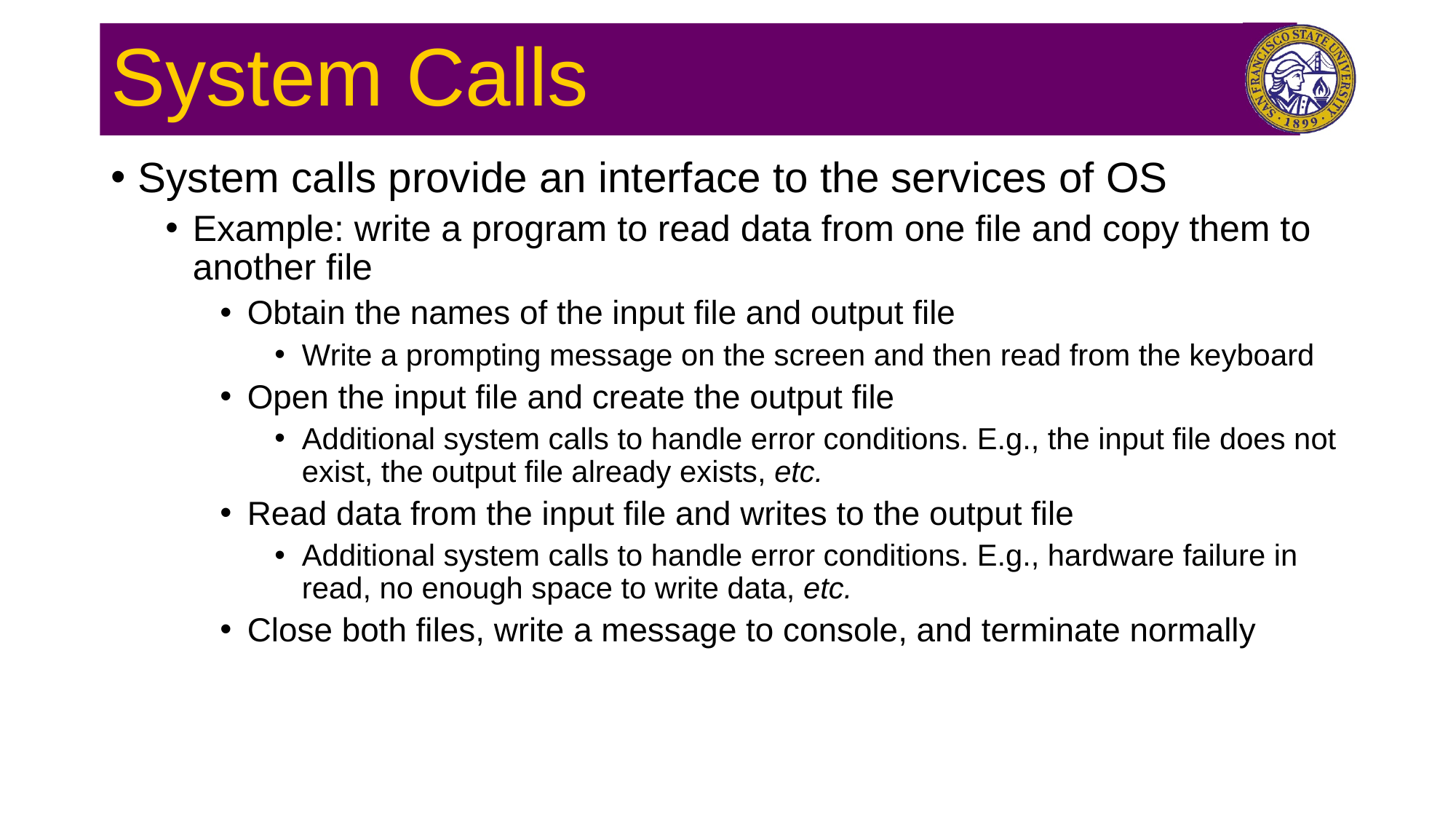

# System Calls
System calls provide an interface to the services of OS
Example: write a program to read data from one file and copy them to another file
Obtain the names of the input file and output file
Write a prompting message on the screen and then read from the keyboard
Open the input file and create the output file
Additional system calls to handle error conditions. E.g., the input file does not exist, the output file already exists, etc.
Read data from the input file and writes to the output file
Additional system calls to handle error conditions. E.g., hardware failure in read, no enough space to write data, etc.
Close both files, write a message to console, and terminate normally